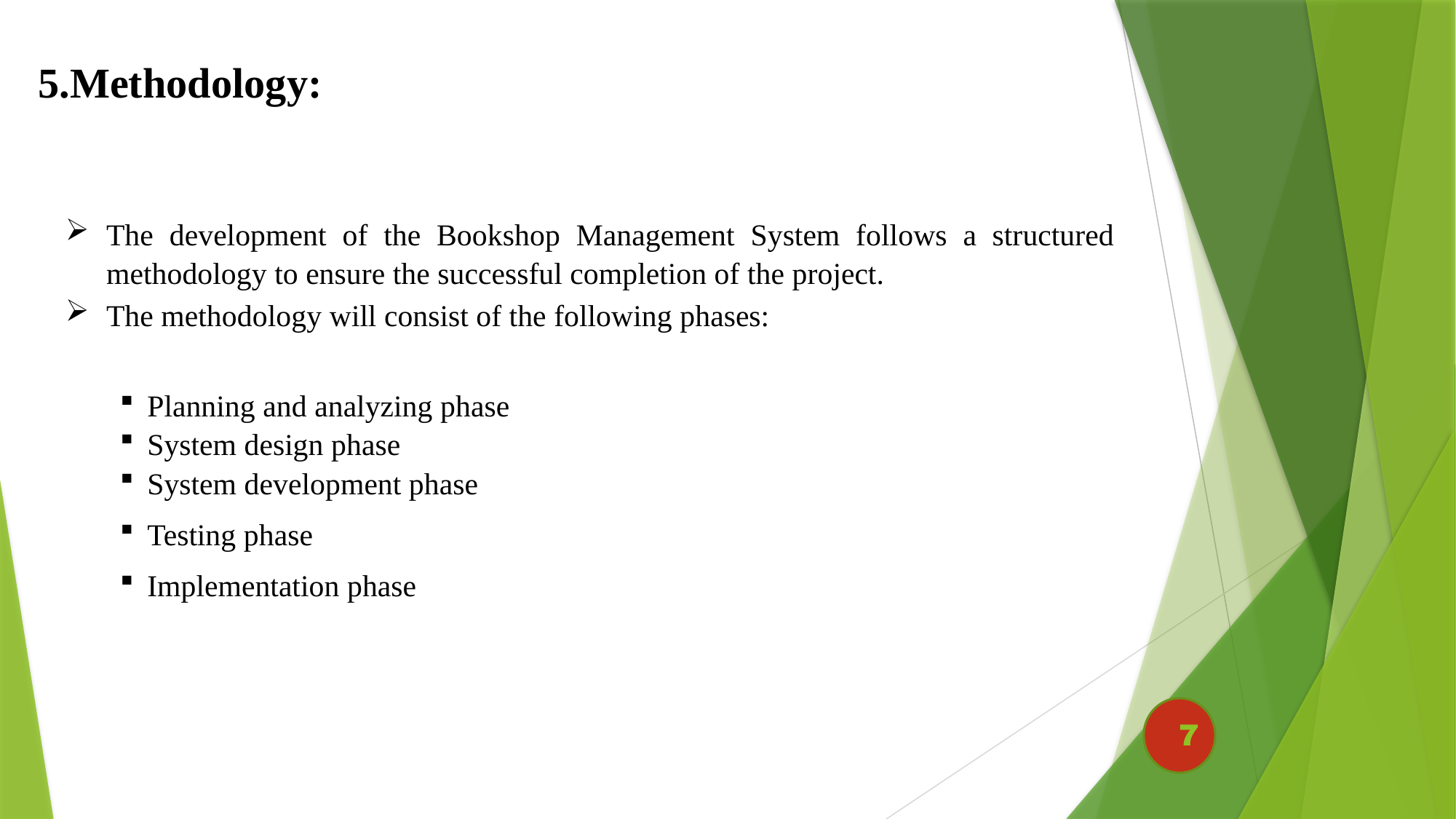

5.Methodology:

The development of the Bookshop Management System follows a structured methodology to ensure the successful completion of the project.
The methodology will consist of the following phases:

Planning and analyzing phase
System design phase
System development phase
Testing phase
Implementation phase
7